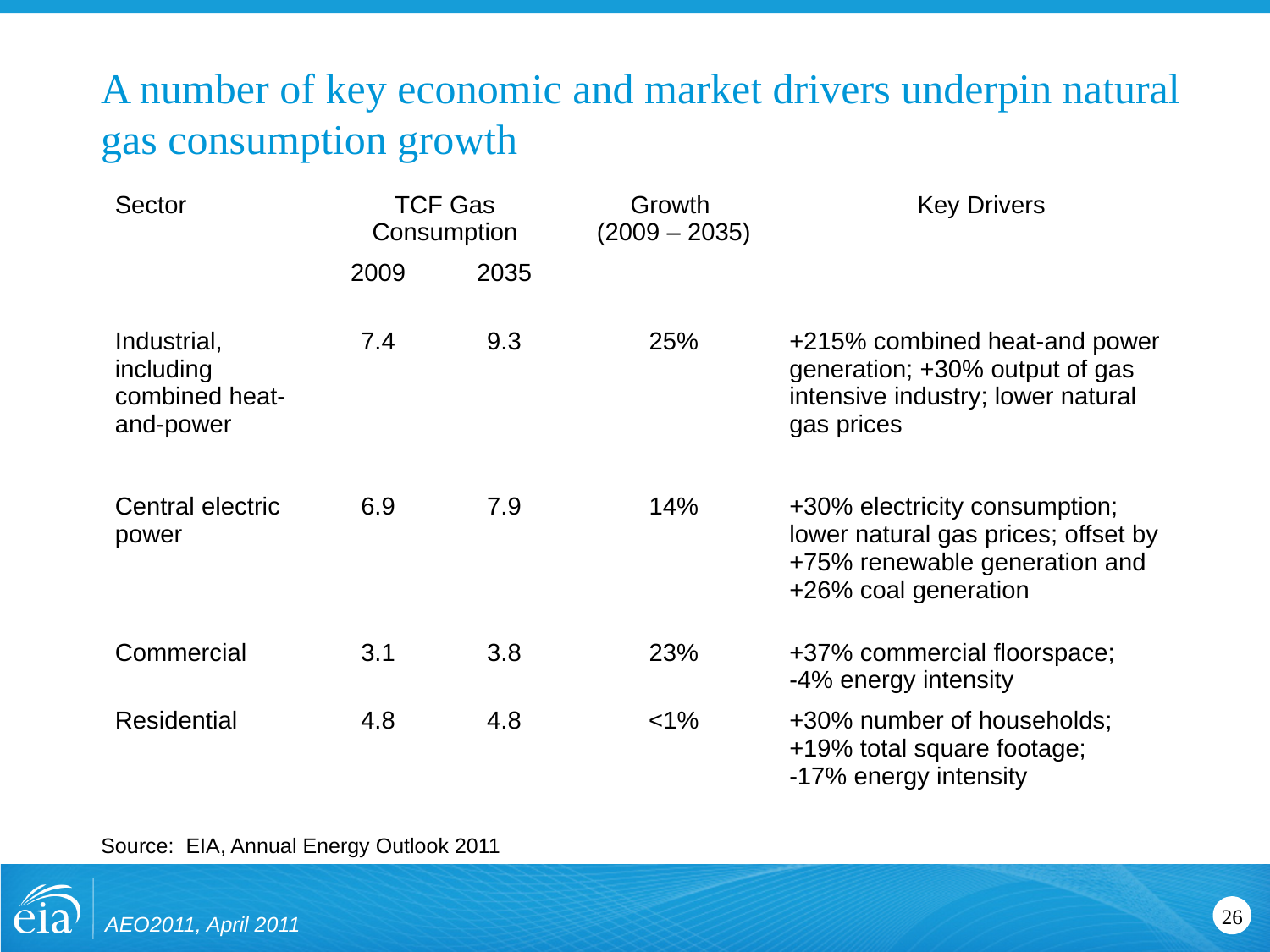

# A number of key economic and market drivers underpin natural gas consumption growth
| Sector | TCF Gas Consumption |  | Growth (2009 – 2035) | Key Drivers |
| --- | --- | --- | --- | --- |
|  | 2009 | 2035 |  |  |
| Industrial, including combined heat-and-power | 7.4 | 9.3 | 25% | +215% combined heat-and power generation; +30% output of gas intensive industry; lower natural gas prices |
| Central electric power | 6.9 | 7.9 | 14% | +30% electricity consumption; lower natural gas prices; offset by +75% renewable generation and +26% coal generation |
| Commercial | 3.1 | 3.8 | 23% | +37% commercial floorspace; -4% energy intensity |
| Residential | 4.8 | 4.8 | <1% | +30% number of households; +19% total square footage; -17% energy intensity |
Source:  EIA, Annual Energy Outlook 2011
AEO2011, April 2011
26